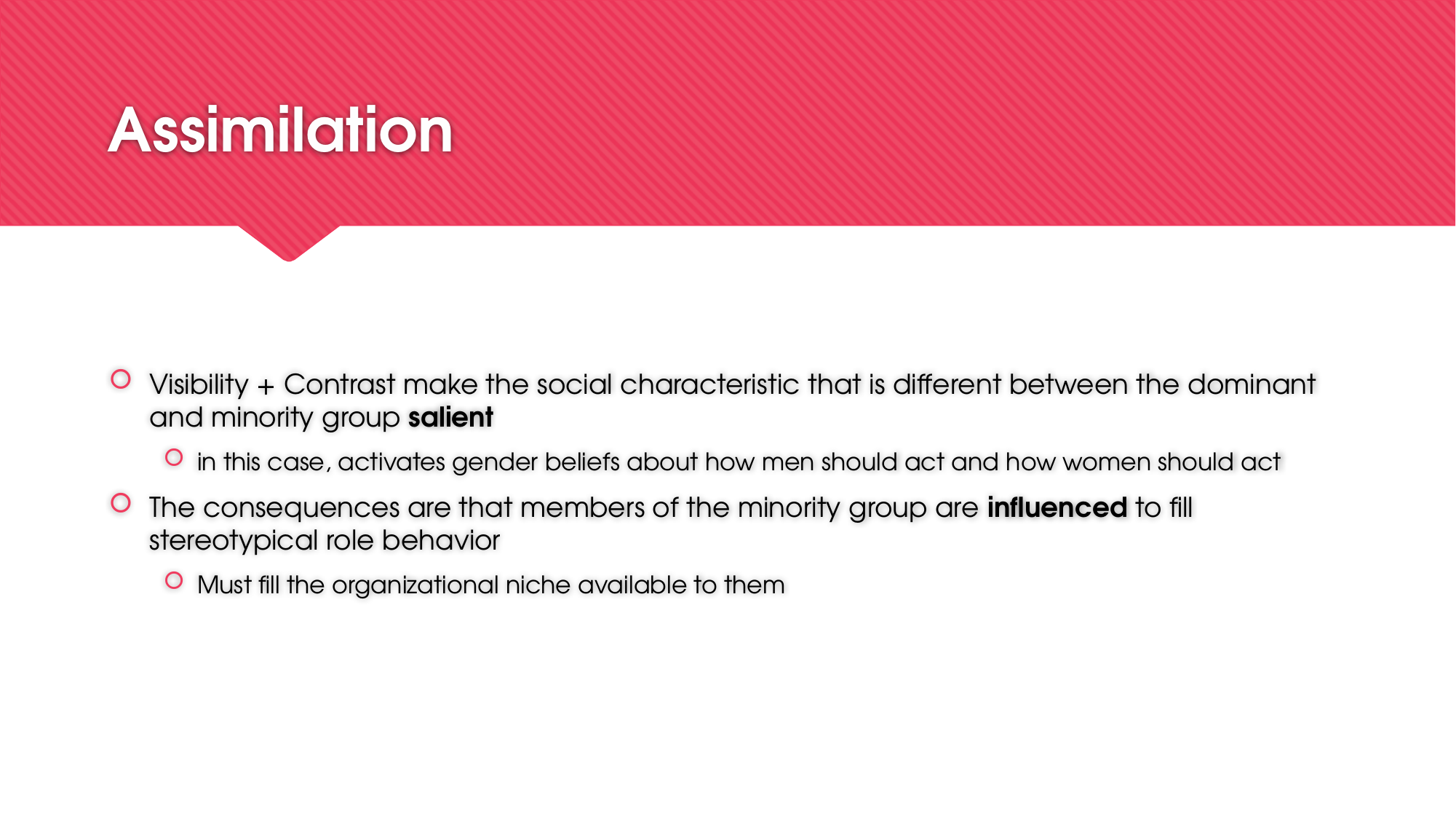

# Assimilation
Visibility + Contrast make the social characteristic that is different between the dominant and minority group salient
in this case, activates gender beliefs about how men should act and how women should act
The consequences are that members of the minority group are influenced to fill stereotypical role behavior
Must fill the organizational niche available to them